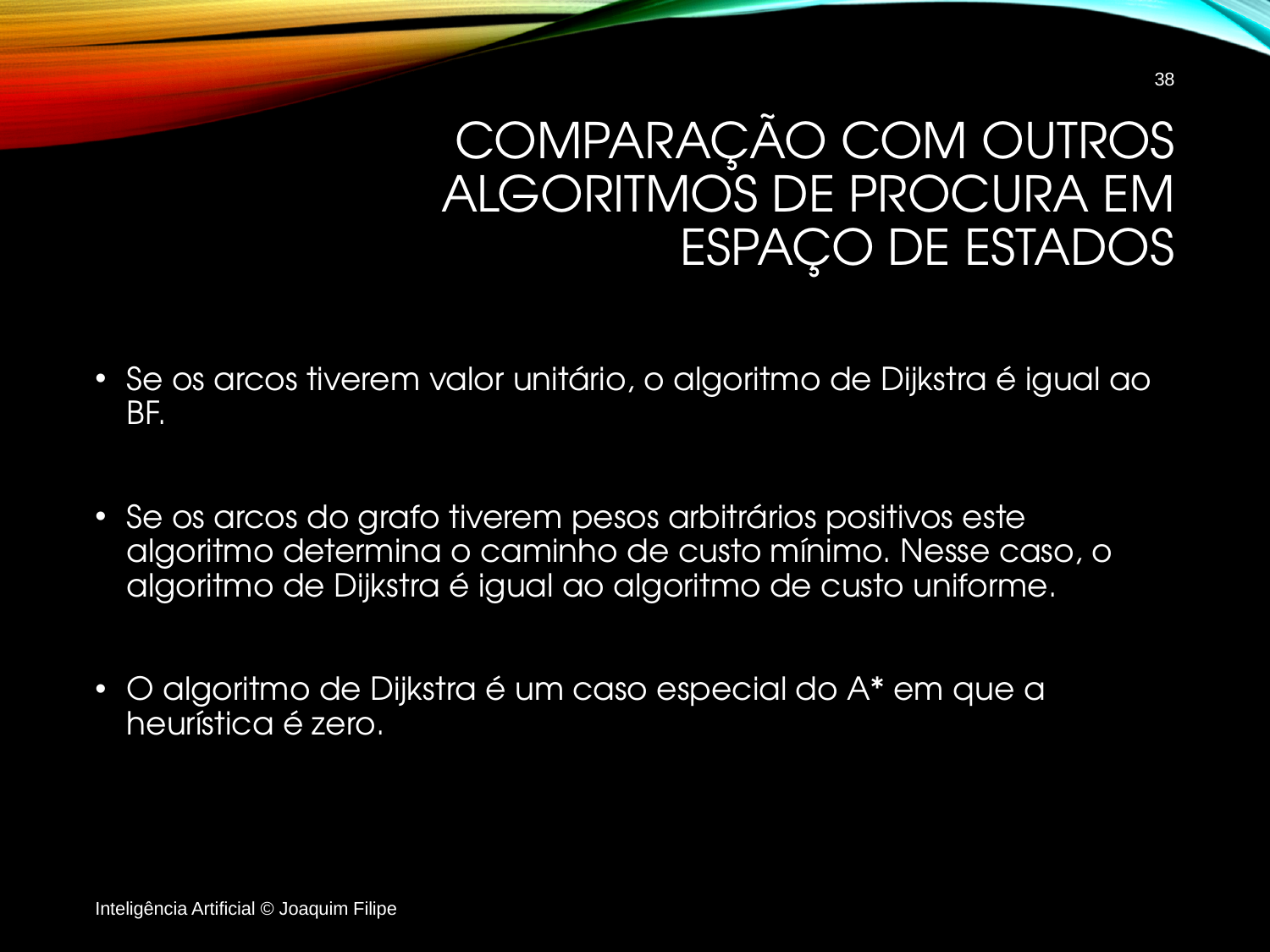

38
# Comparação com outros algoritmos de procura em espaço de estados

Se os arcos tiverem valor unitário, o algoritmo de Dijkstra é igual ao BF.

Se os arcos do grafo tiverem pesos arbitrários positivos este algoritmo determina o caminho de custo mínimo. Nesse caso, o algoritmo de Dijkstra é igual ao algoritmo de custo uniforme.

O algoritmo de Dijkstra é um caso especial do A* em que a heurística é zero.

Inteligência Artificial © Joaquim Filipe